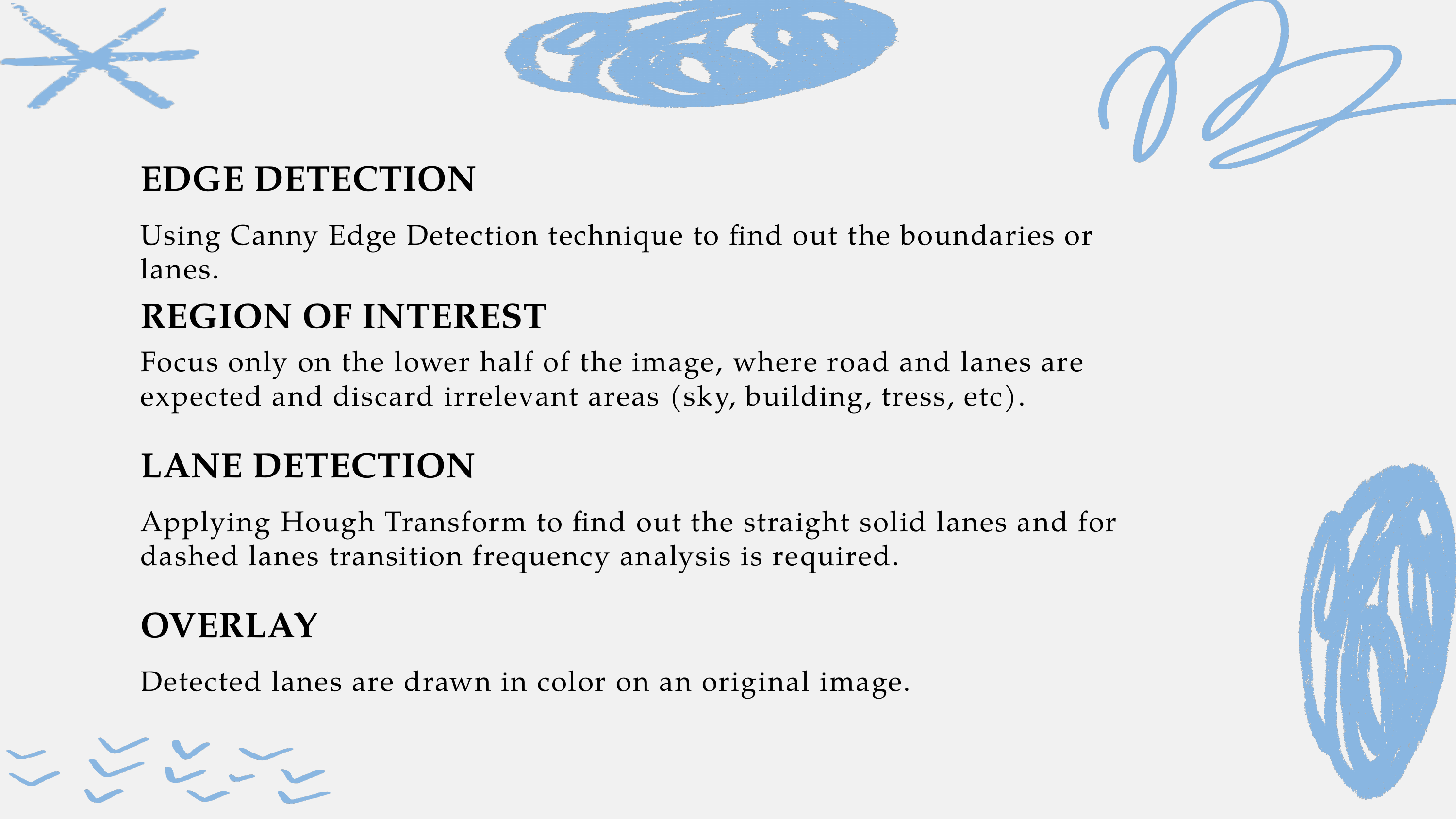

EDGE DETECTION
Using Canny Edge Detection technique to find out the boundaries or lanes.
REGION OF INTEREST
Focus only on the lower half of the image, where road and lanes are expected and discard irrelevant areas (sky, building, tress, etc).
LANE DETECTION

Applying Hough Transform to find out the straight solid lanes and for dashed lanes transition frequency analysis is required.
OVERLAY
Detected lanes are drawn in color on an original image.